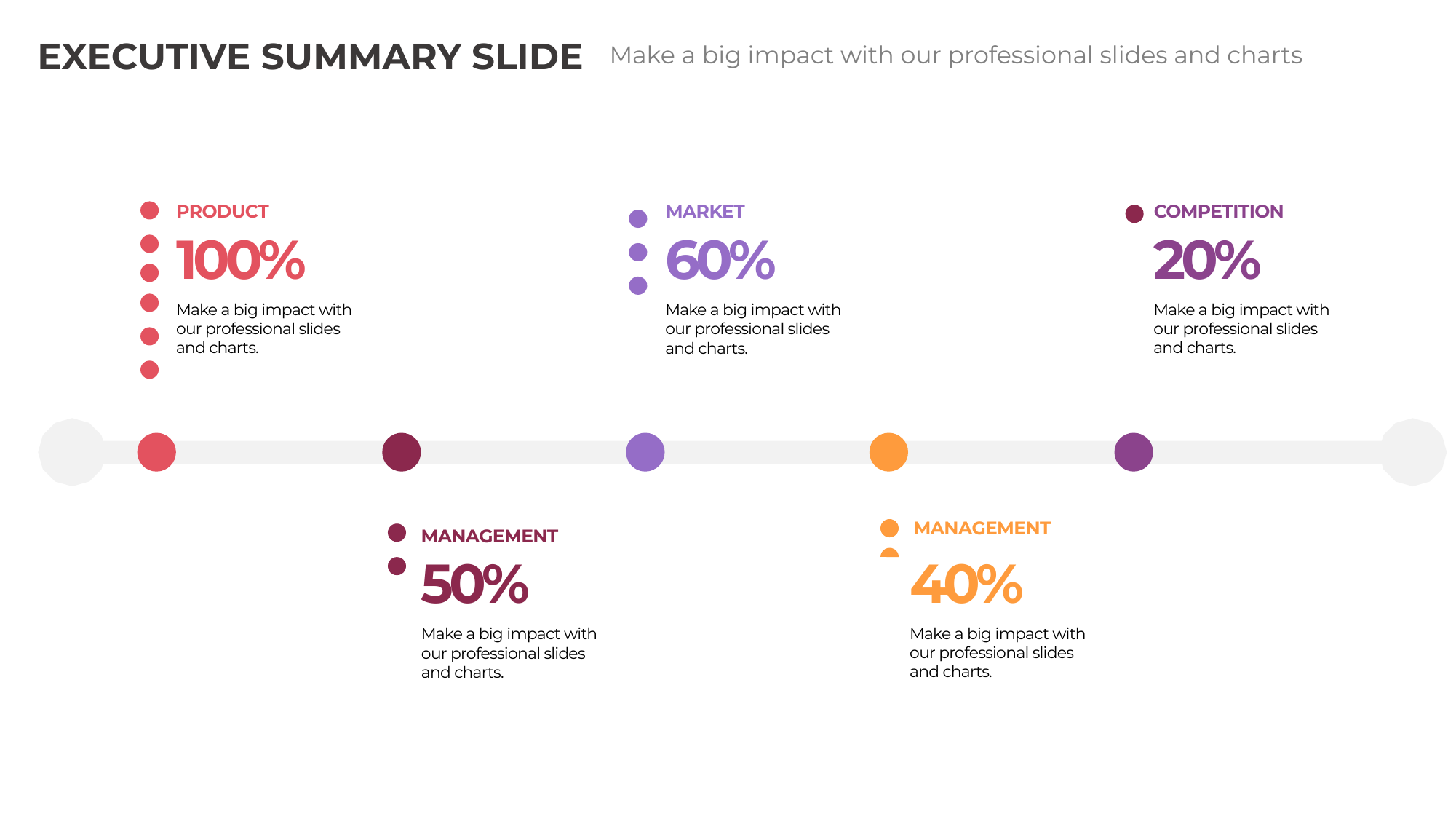

EXECUTIVE SUMMARY SLIDE
Make a big impact with our professional slides and charts
COMPETITION
PRODUCT
MARKET

20%
100%
60%

Make a big impact with our professional slides and charts.
Make a big impact with our professional slides and charts.
Make a big impact with our professional slides and charts.

MANAGEMENT
MANAGEMENT

40%
50%

Make a big impact with our professional slides and charts.
Make a big impact with our professional slides and charts.